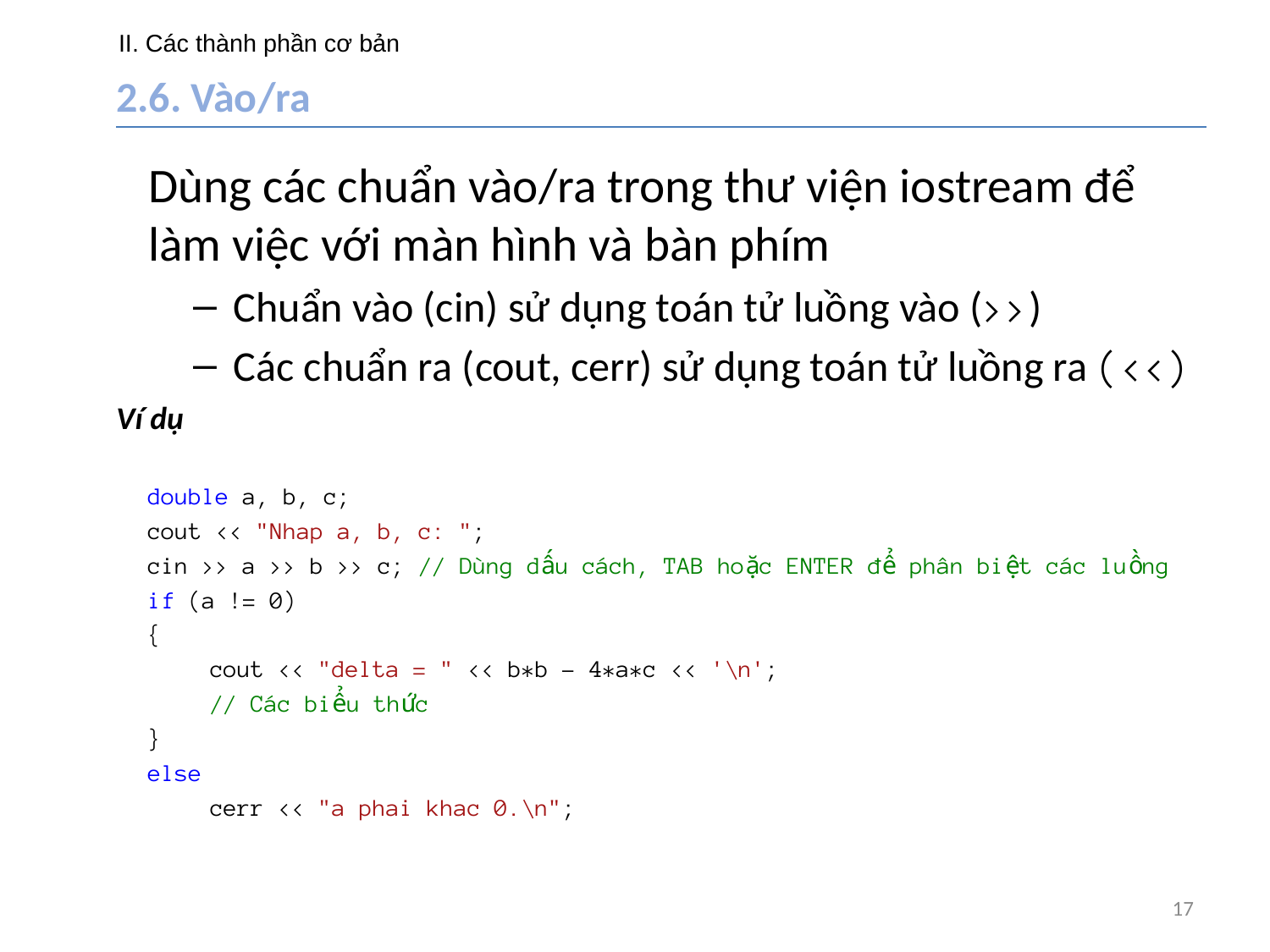

# II. Các thành phần cơ bản
2.6. Vào/ra
Dùng các chuẩn vào/ra trong thư viện iostream để làm việc với màn hình và bàn phím
Chuẩn vào (cin) sử dụng toán tử luồng vào (>>)
Các chuẩn ra (cout, cerr) sử dụng toán tử luồng ra (<<)

Ví dụ
double a, b, c;
cout << "Nhap a, b, c: ";
cin >> a >> b >> c; // Dùng dấu cách, TAB hoặc ENTER để phân biệt các luồng
if (a != 0)
{
cout << "delta = " << b*b - 4*a*c << '\n';
// Các biểu thức
}
else
cerr << "a phai khac 0.\n";
17